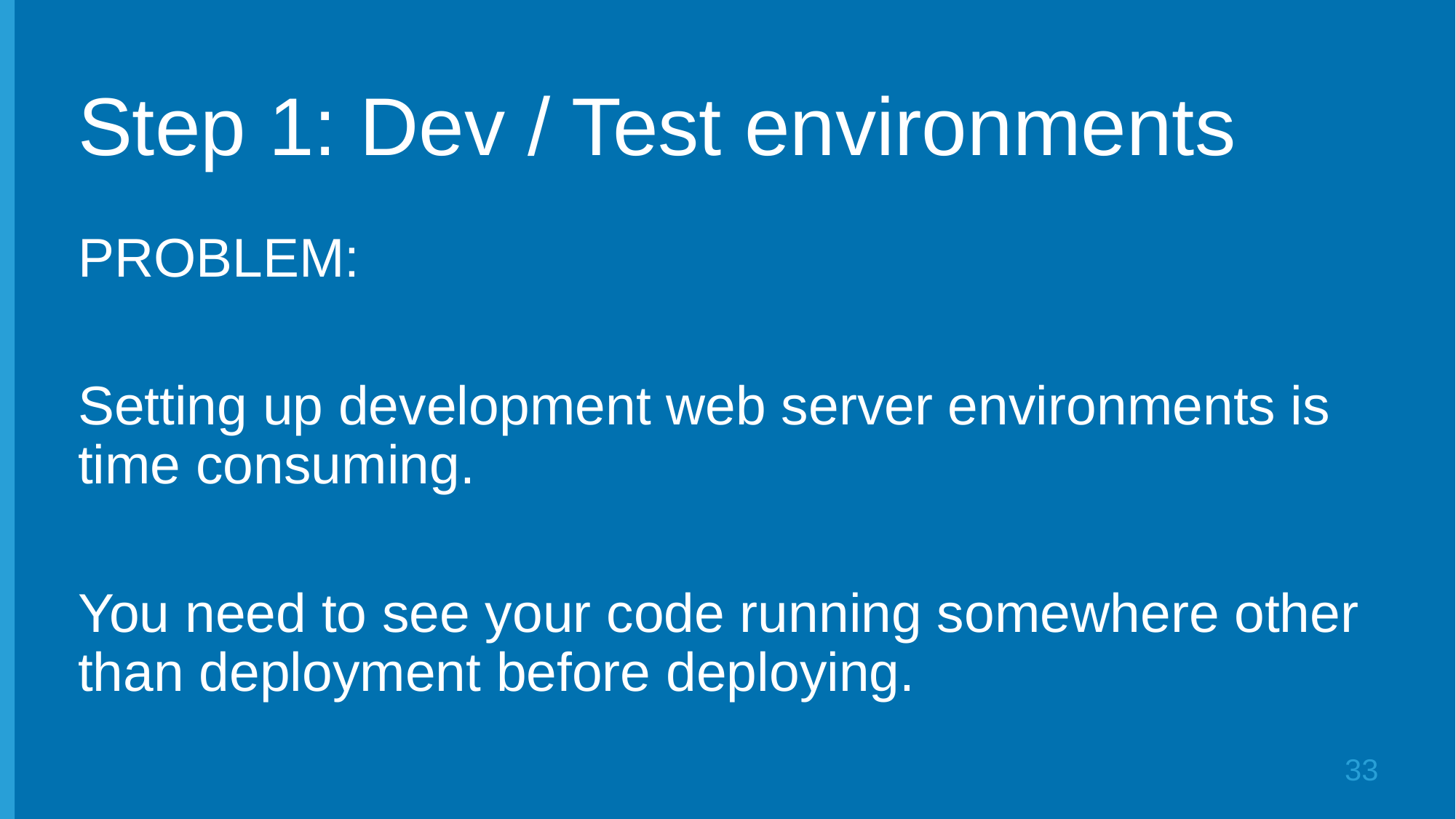

# Step 1: Dev / Test environments
PROBLEM:

Setting up development web server environments is time consuming.

You need to see your code running somewhere other than deployment before deploying.
33